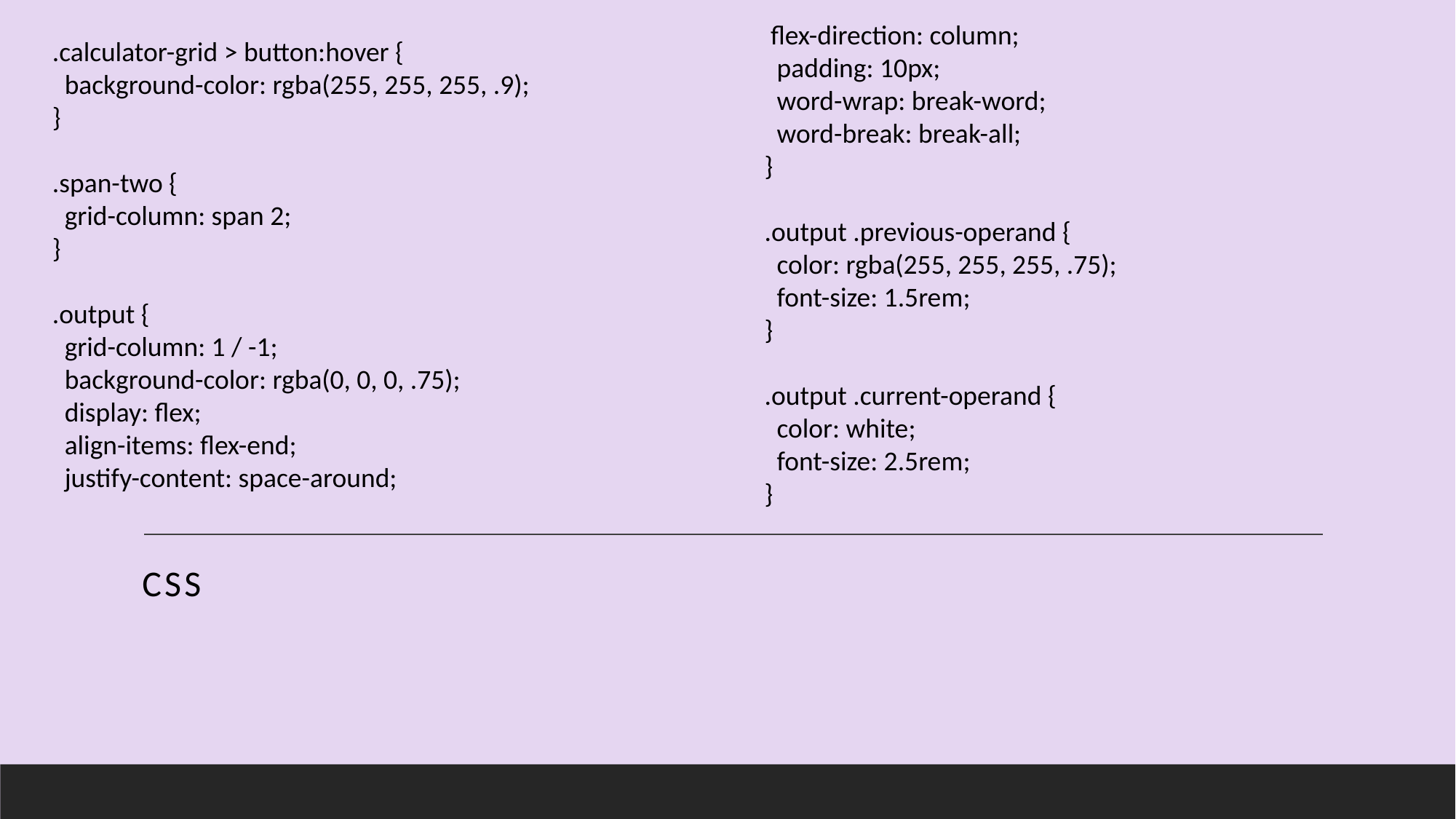

flex-direction: column;
  padding: 10px;
  word-wrap: break-word;
  word-break: break-all;
}

.output .previous-operand {
  color: rgba(255, 255, 255, .75);
  font-size: 1.5rem;
}

.output .current-operand {
  color: white;
  font-size: 2.5rem;
}
.calculator-grid > button:hover {
  background-color: rgba(255, 255, 255, .9);
}

.span-two {
  grid-column: span 2;
}

.output {
  grid-column: 1 / -1;
  background-color: rgba(0, 0, 0, .75);
  display: flex;
  align-items: flex-end;
  justify-content: space-around;
CSS